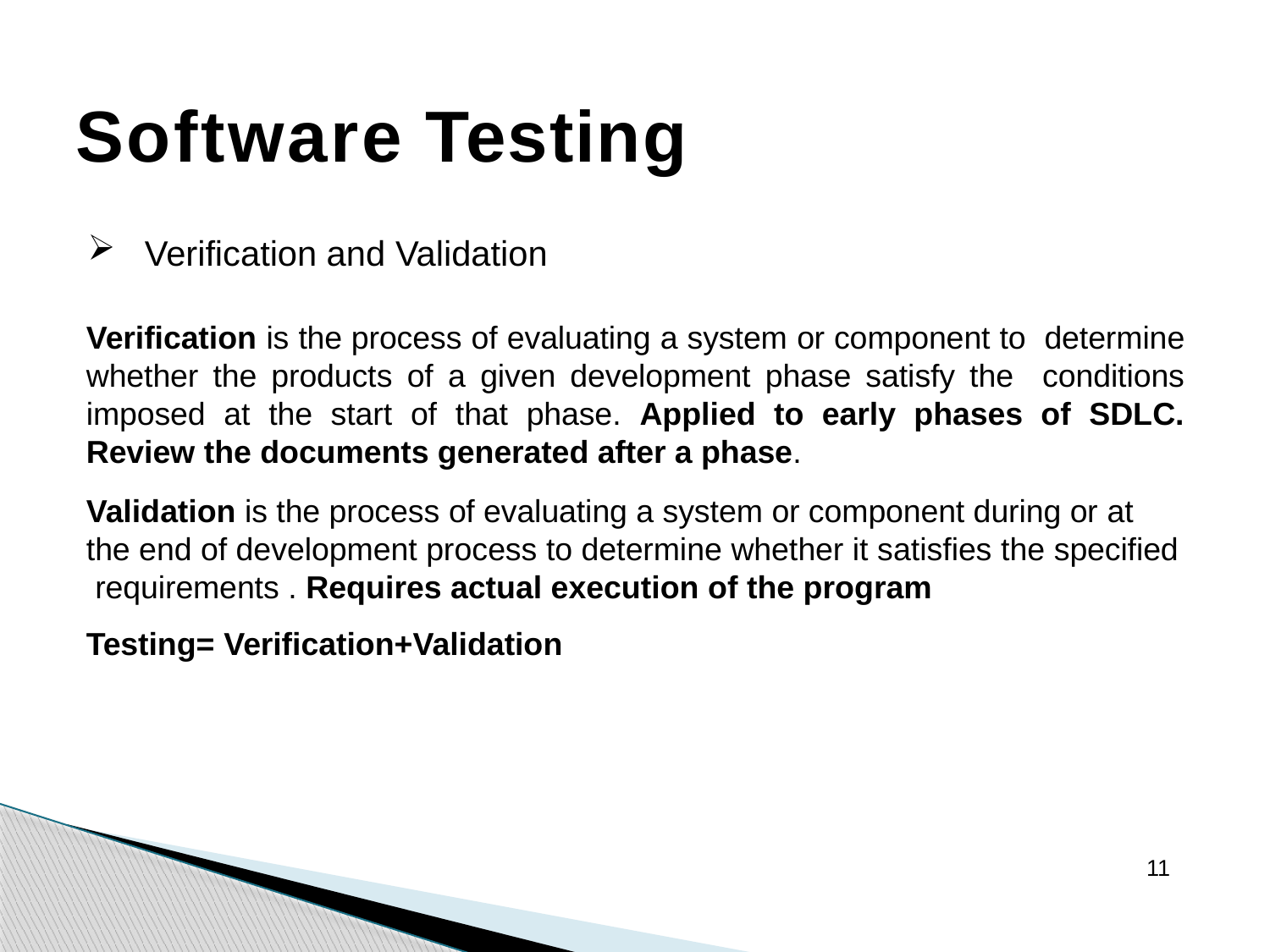

# Software Testing
Verification and Validation

Verification is the process of evaluating a system or component to  determine whether the products of a given development phase satisfy the  conditions imposed at the start of that phase. Applied to early phases of SDLC. Review the documents generated after a phase.
Validation is the process of evaluating a system or component during or at the end of development process to determine whether it satisfies the specified  requirements . Requires actual execution of the program
Testing= Verification+Validation

11